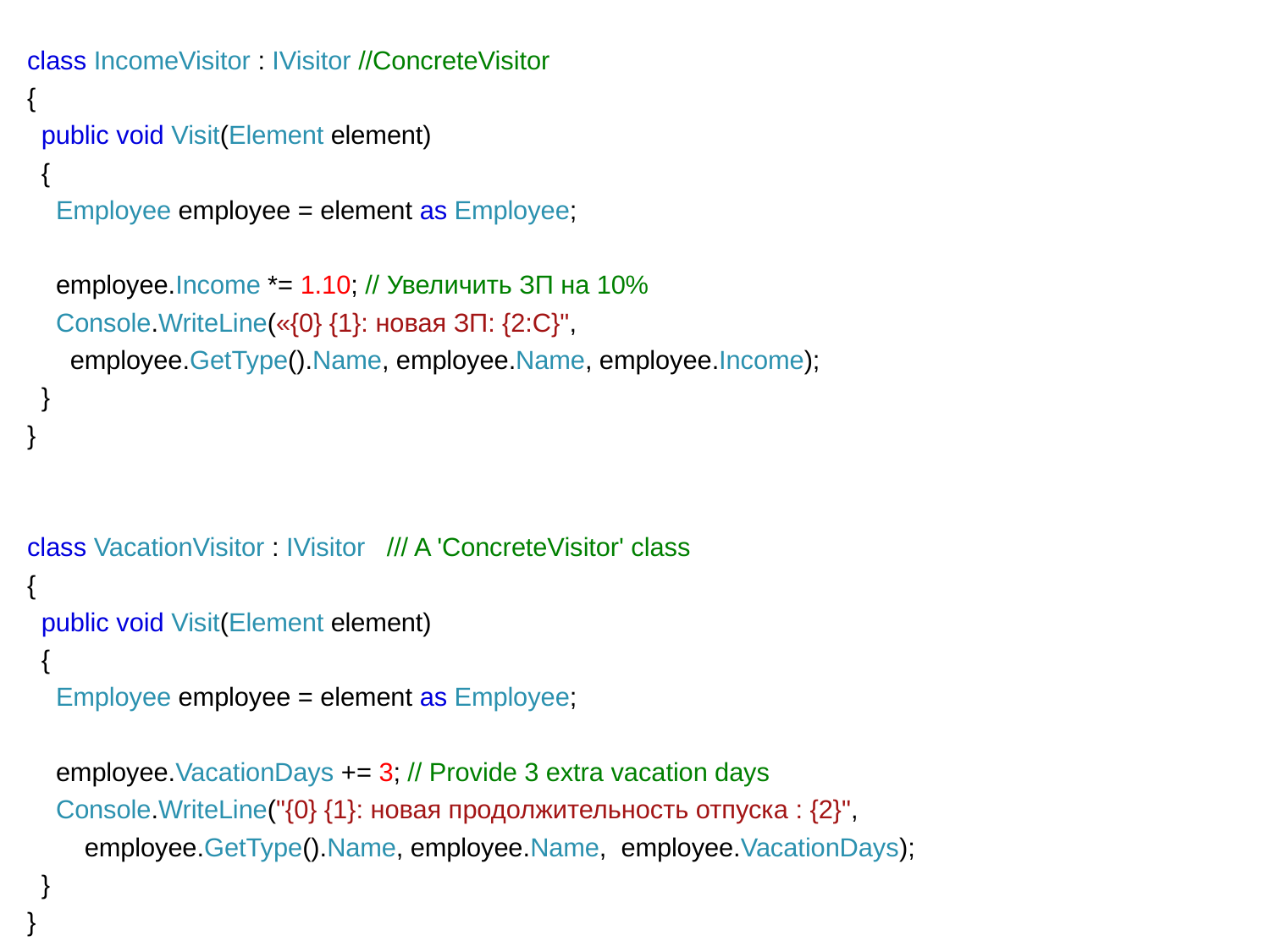

class IncomeVisitor : IVisitor //ConcreteVisitor
  {
    public void Visit(Element element)
    {
      Employee employee = element as Employee;

      employee.Income *= 1.10; // Увеличить ЗП на 10%
      Console.WriteLine(«{0} {1}: новая ЗП: {2:C}",
        employee.GetType().Name, employee.Name, employee.Income);
    }
  }

  class VacationVisitor : IVisitor   /// A 'ConcreteVisitor' class
  {
    public void Visit(Element element)
    {
      Employee employee = element as Employee;

      employee.VacationDays += 3; // Provide 3 extra vacation days
      Console.WriteLine("{0} {1}: новая продолжительность отпуска : {2}",
          employee.GetType().Name, employee.Name,  employee.VacationDays);
    }
  }